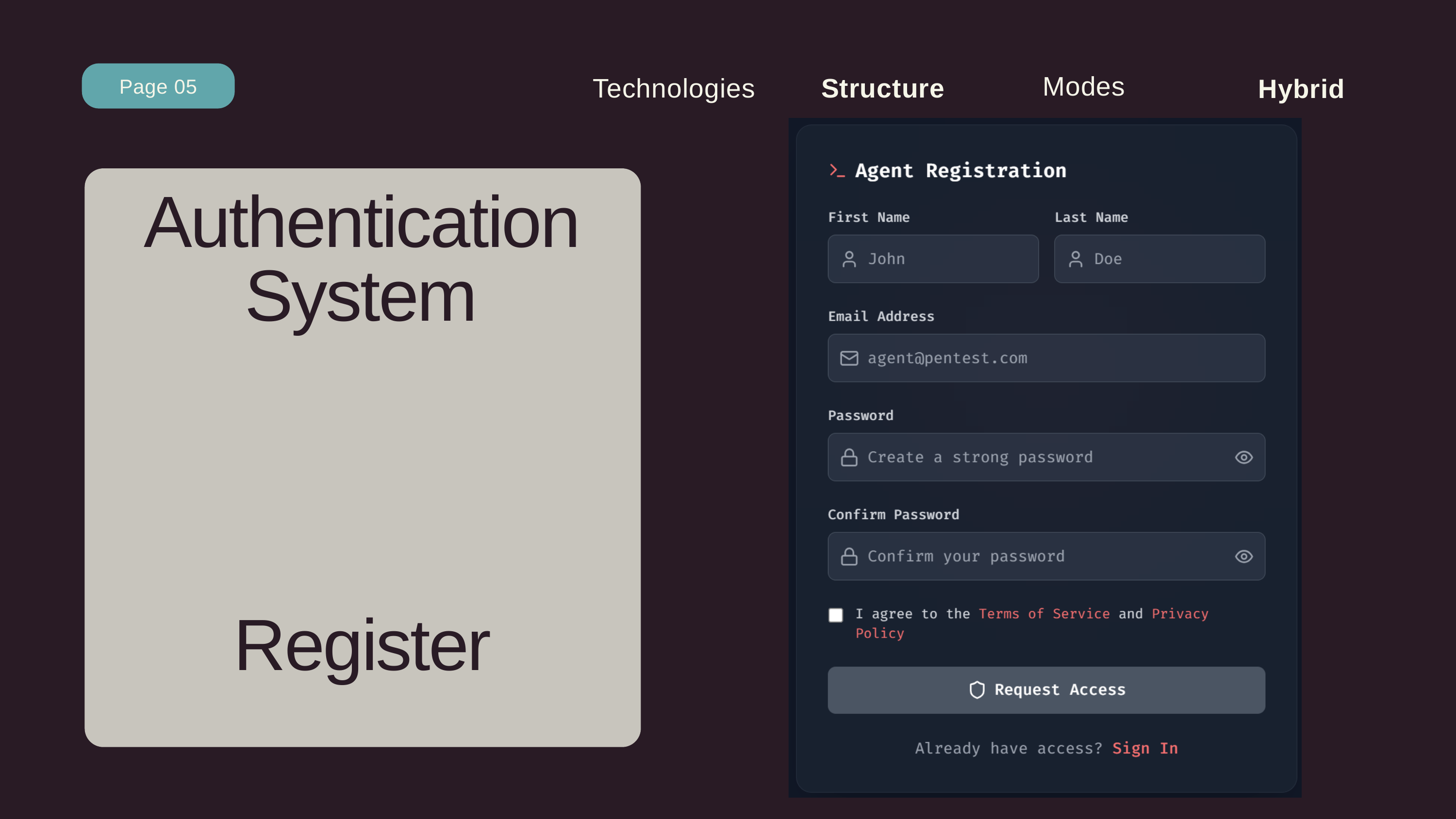

Modes
Technologies
Structure
Hybrid
Page 05

Authentication System
Register